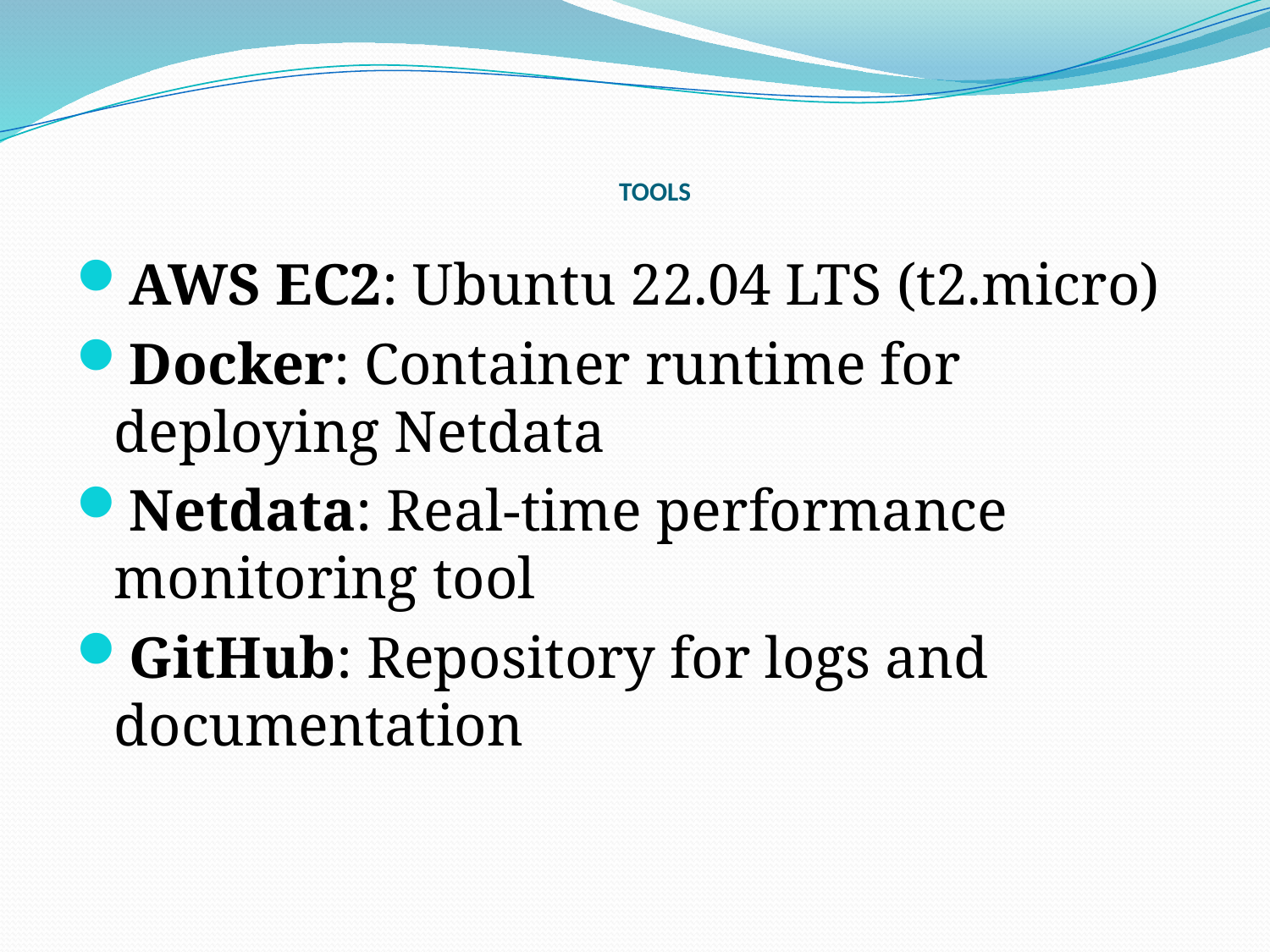

# TOOLS

AWS EC2: Ubuntu 22.04 LTS (t2.micro)
Docker: Container runtime for deploying Netdata
Netdata: Real-time performance monitoring tool
GitHub: Repository for logs and documentation